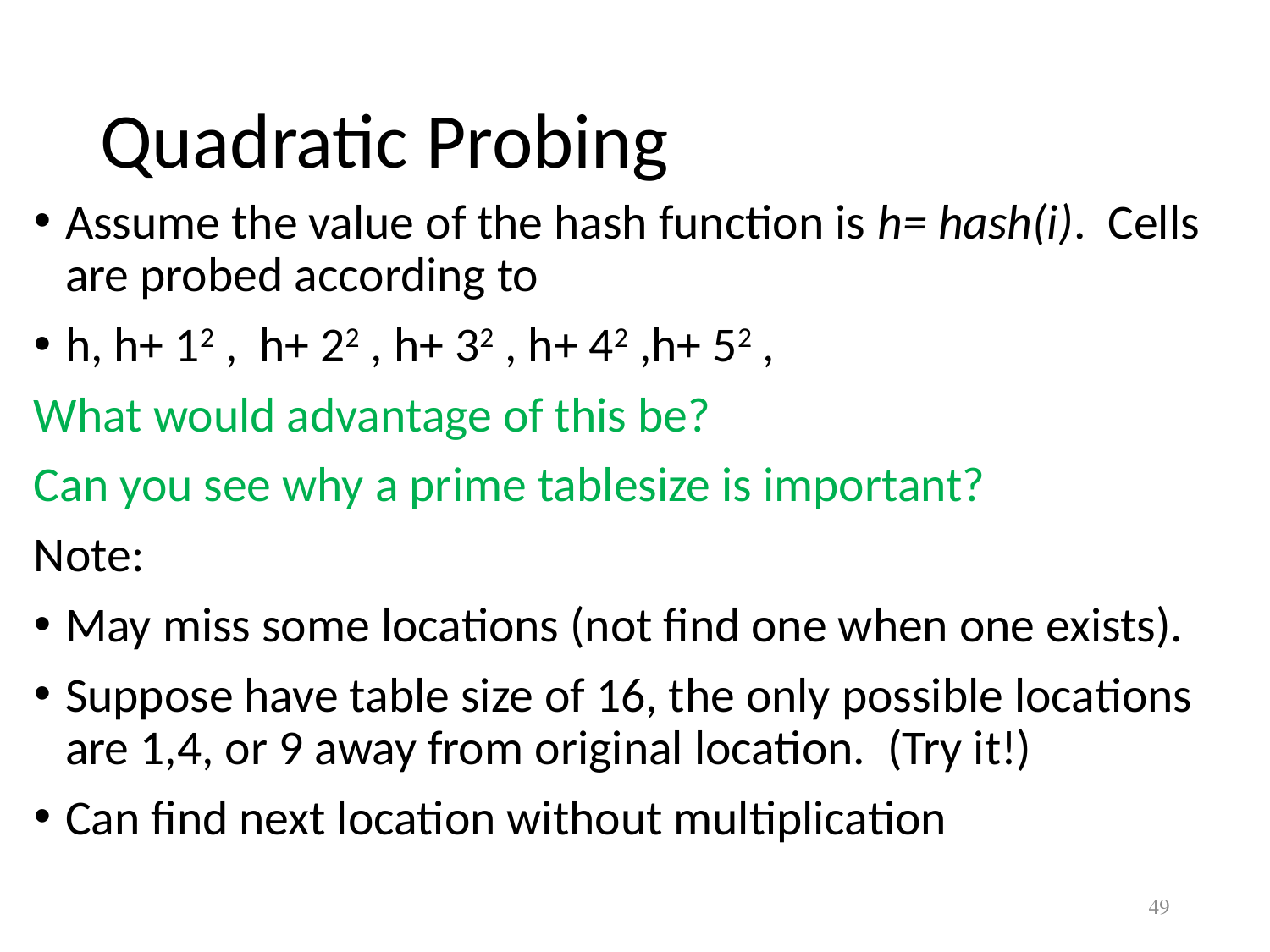

# Quadratic Probing
Assume the value of the hash function is h= hash(i).  Cells are probed according to
h, h+ 12 ,  h+ 22 , h+ 32 , h+ 42 ,h+ 52 ,
What would advantage of this be?
Can you see why a prime tablesize is important?
Note:
May miss some locations (not find one when one exists).
Suppose have table size of 16, the only possible locations are 1,4, or 9 away from original location.  (Try it!)
Can find next location without multiplication
49